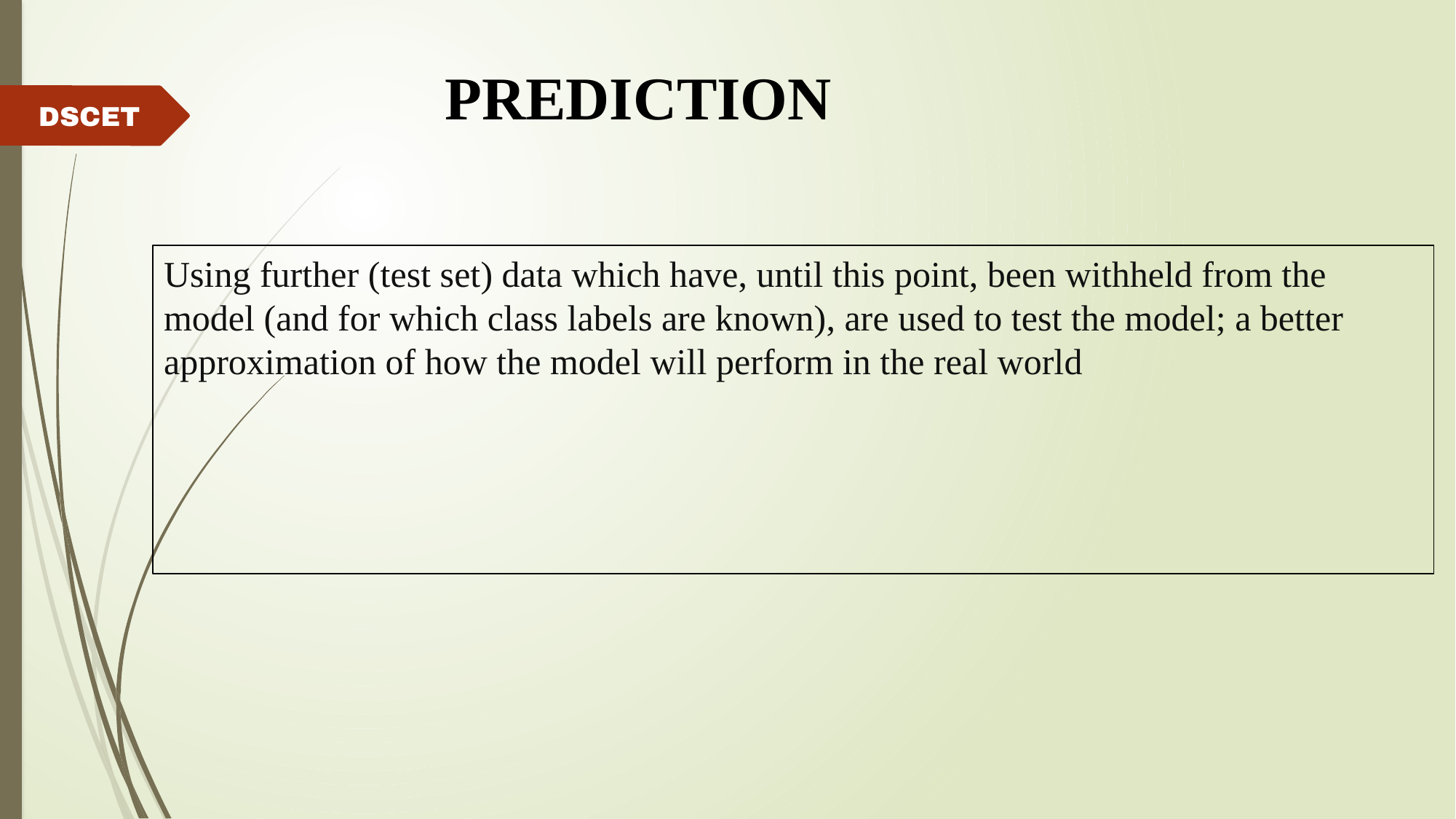

# PREDICTION
DSCET
Using further (test set) data which have, until this point, been withheld from the model (and for which class labels are known), are used to test the model; a better approximation of how the model will perform in the real world